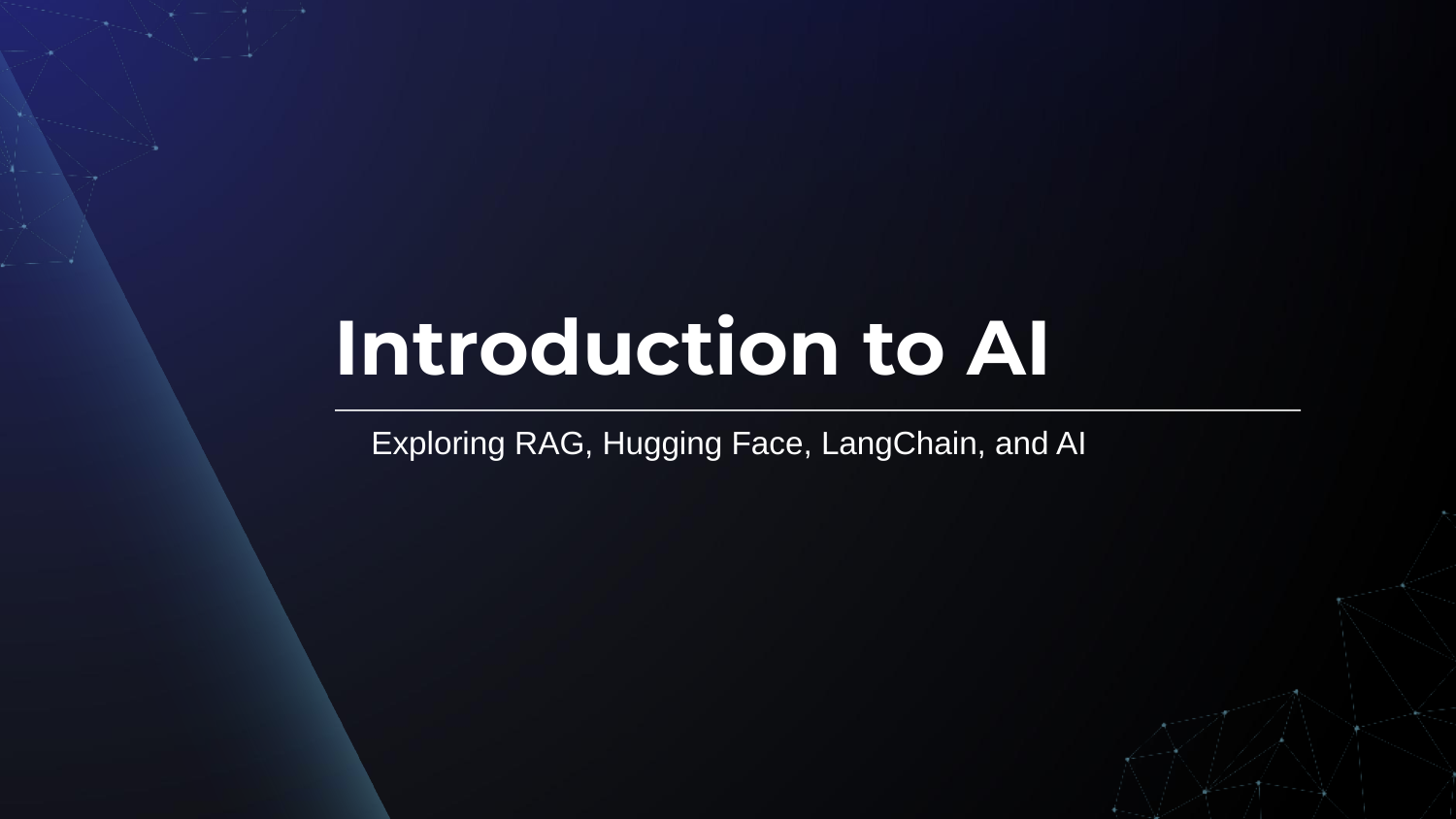

# Introduction to AI
Exploring RAG, Hugging Face, LangChain, and AI